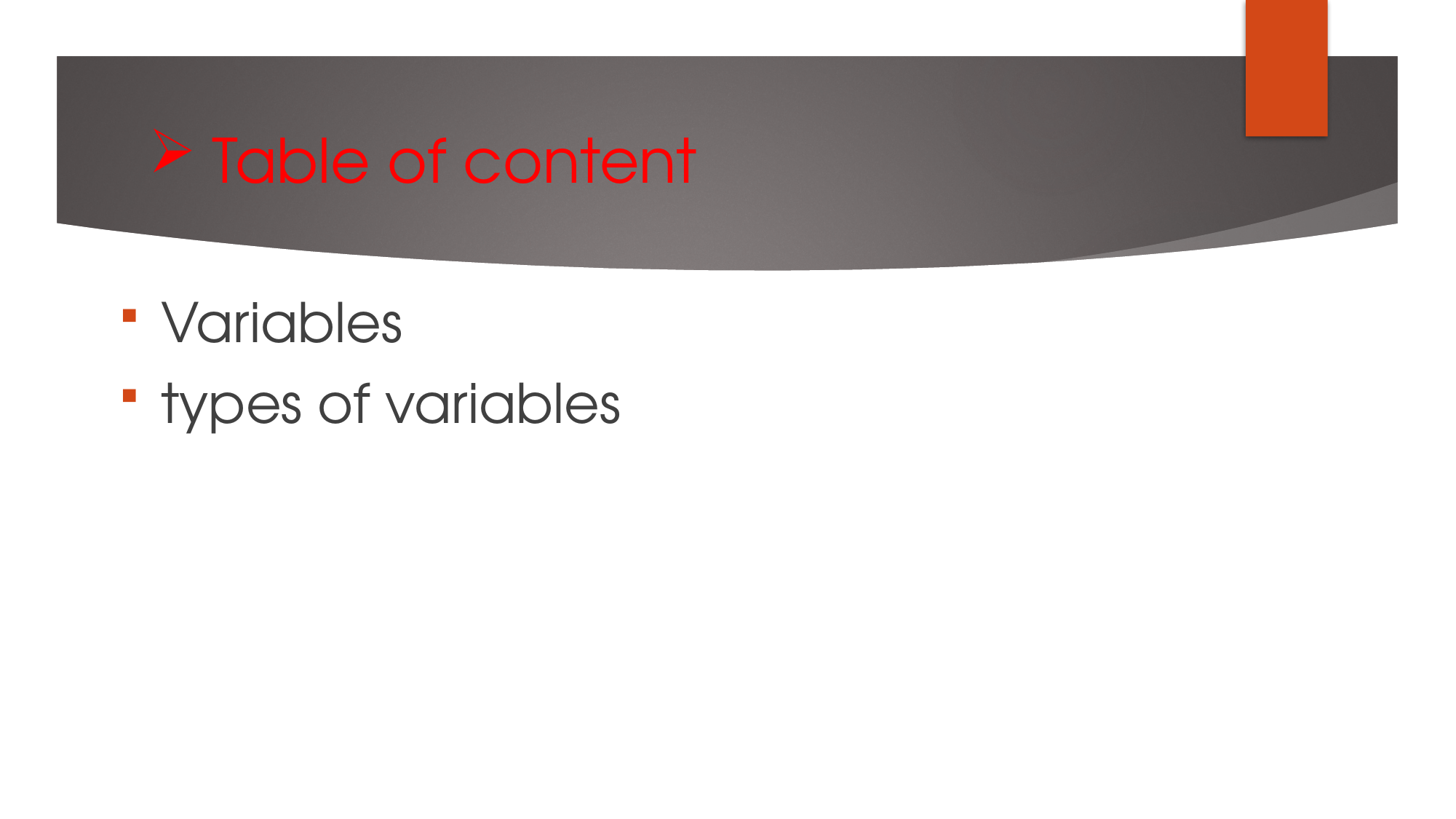

# Table of content
Variables
types of variables